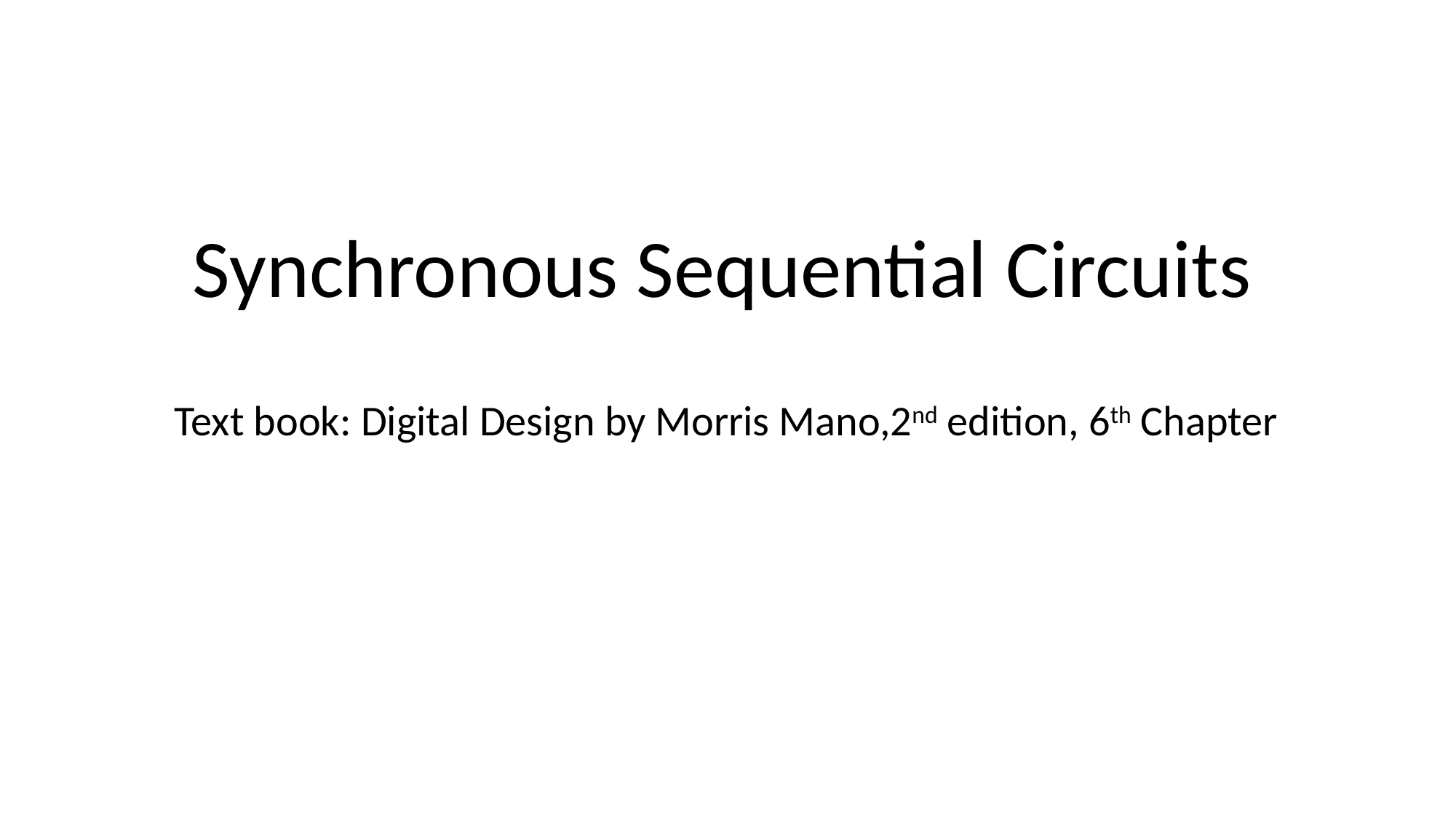

# Synchronous Sequential Circuits
Text book: Digital Design by Morris Mano,2nd edition, 6th Chapter